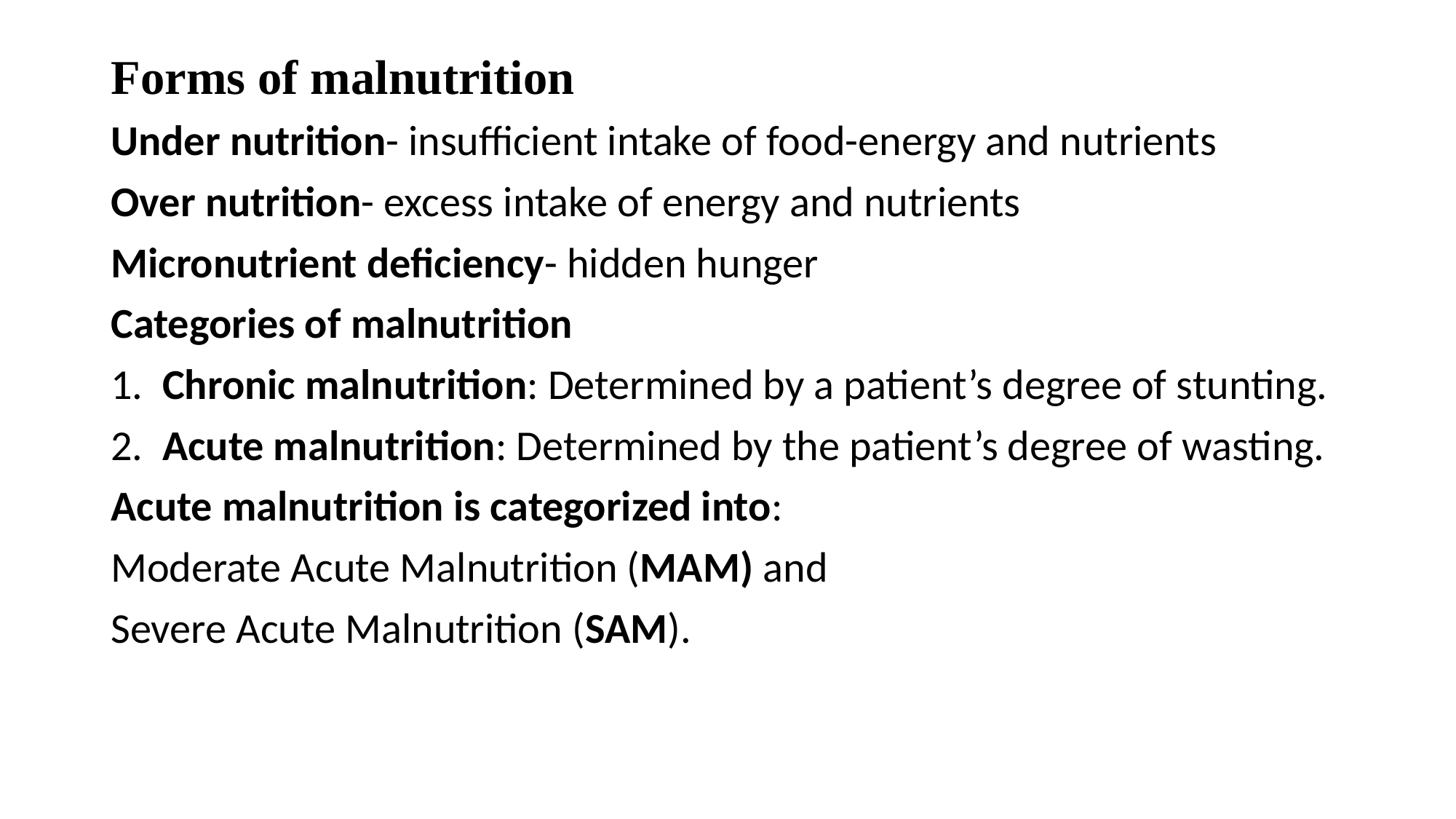

# Forms of malnutrition
Under nutrition- insufficient intake of food-energy and nutrients
Over nutrition- excess intake of energy and nutrients
Micronutrient deficiency- hidden hunger
Categories of malnutrition
1.  Chronic malnutrition: Determined by a patient’s degree of stunting.
2.  Acute malnutrition: Determined by the patient’s degree of wasting.
Acute malnutrition is categorized into:
Moderate Acute Malnutrition (MAM) and
Severe Acute Malnutrition (SAM).